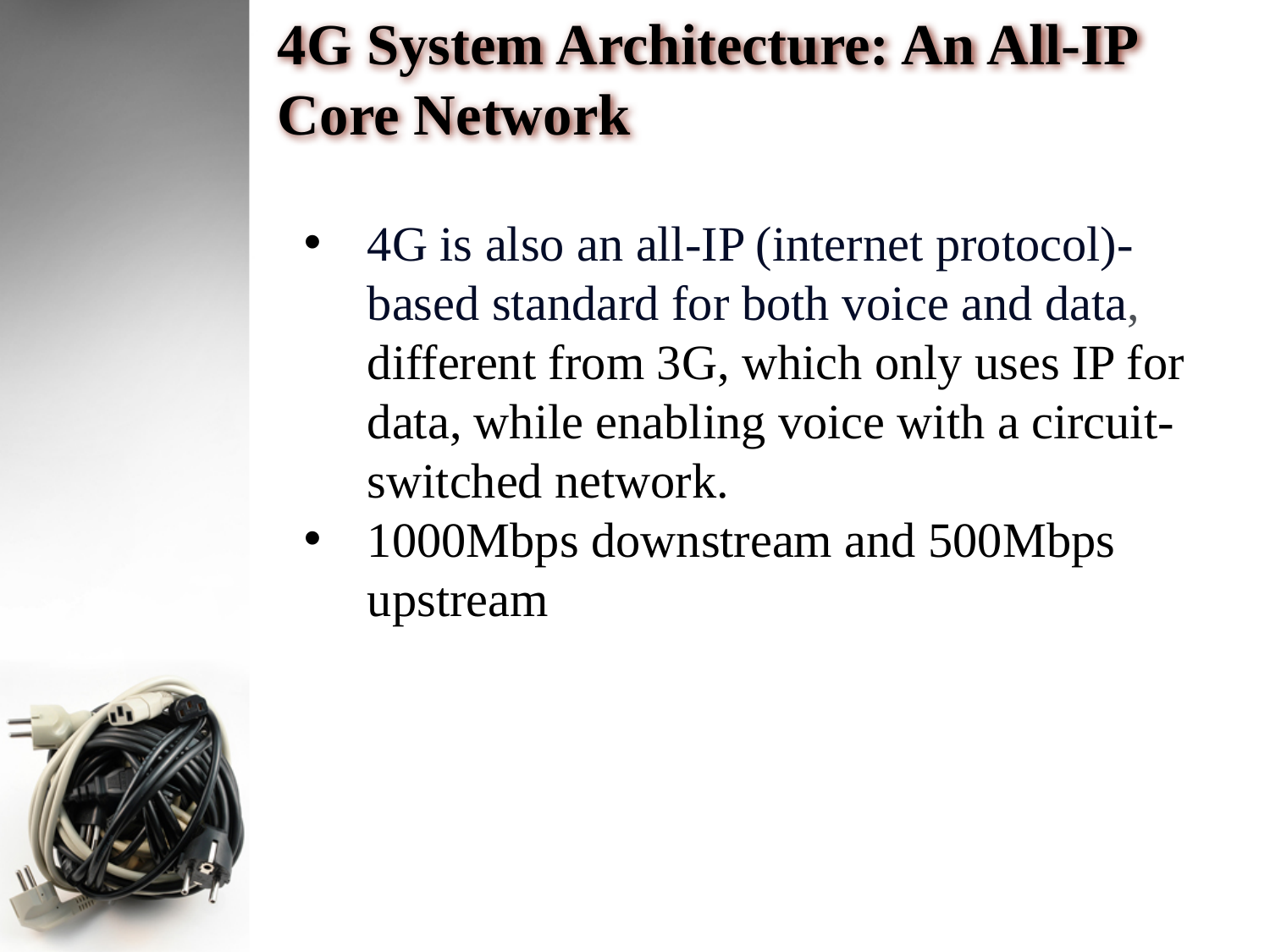

# 4G System Architecture: An All-IP Core Network

4G is also an all-IP (internet protocol)-based standard for both voice and data, different from 3G, which only uses IP for data, while enabling voice with a circuit-switched network.
1000Mbps downstream and 500Mbps upstream